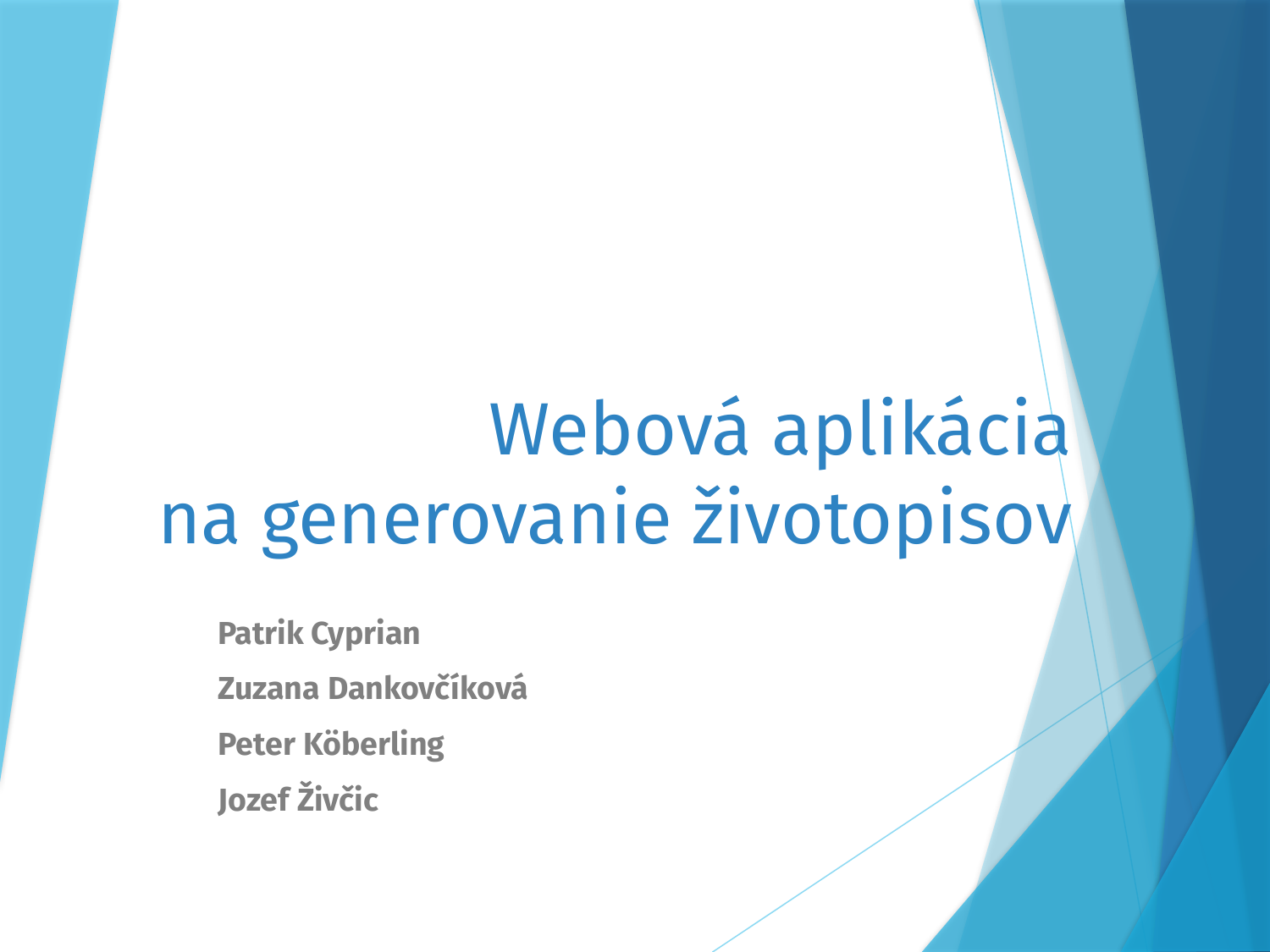

# Webová aplikácia na generovanie životopisov
Patrik Cyprian
Zuzana Dankovčíková
Peter Köberling
Jozef Živčic